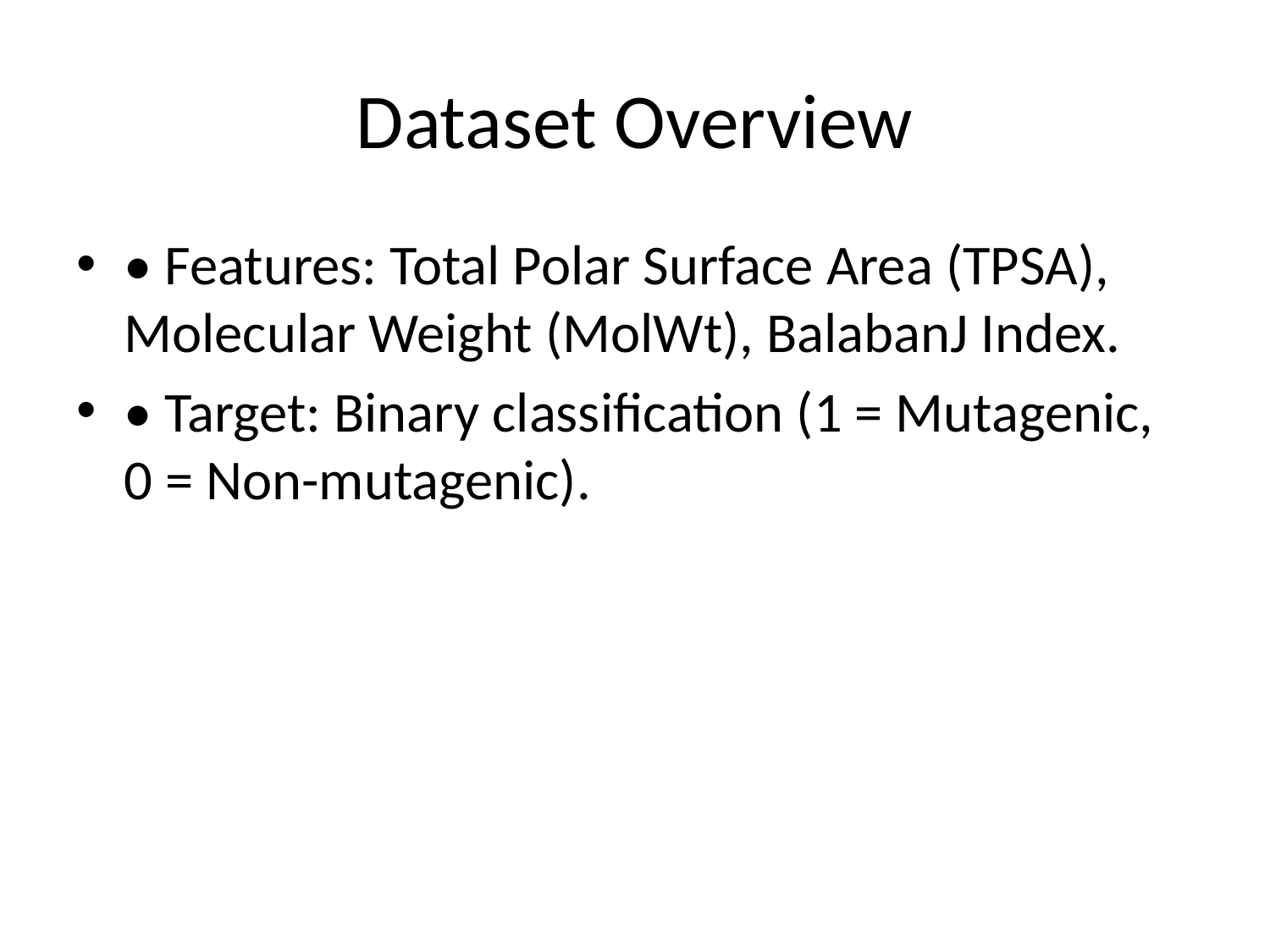

# Dataset Overview
• Features: Total Polar Surface Area (TPSA), Molecular Weight (MolWt), BalabanJ Index.
• Target: Binary classification (1 = Mutagenic, 0 = Non-mutagenic).